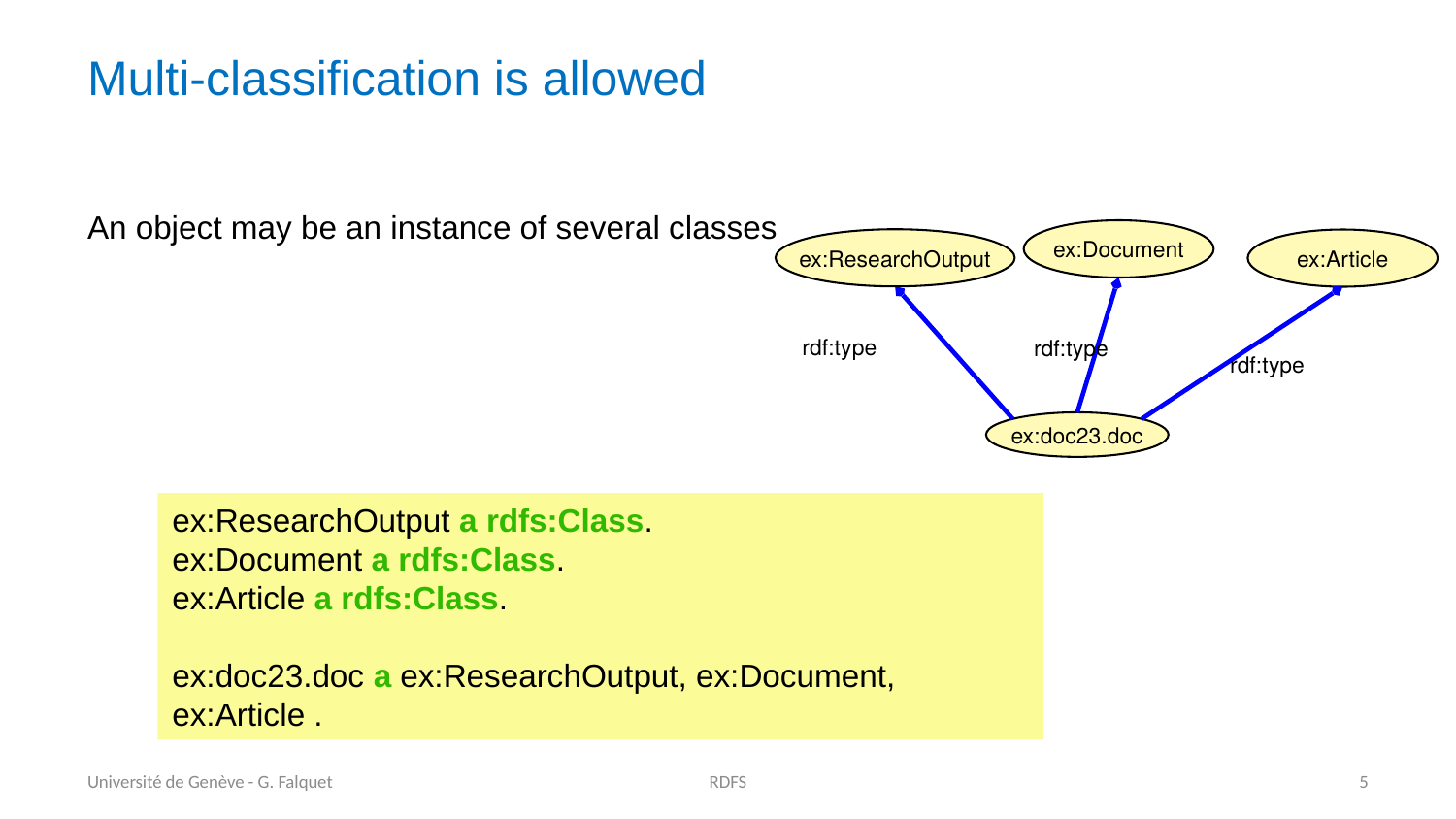

# Multi-classification is allowed
An object may be an instance of several classes
ex:Document
ex:ResearchOutput
ex:Article
rdf:type
rdf:type
rdf:type
ex:doc23.doc
ex:ResearchOutput a rdfs:Class.
ex:Document a rdfs:Class.
ex:Article a rdfs:Class.

ex:doc23.doc a ex:ResearchOutput, ex:Document, ex:Article .
Université de Genève - G. Falquet
RDFS
5